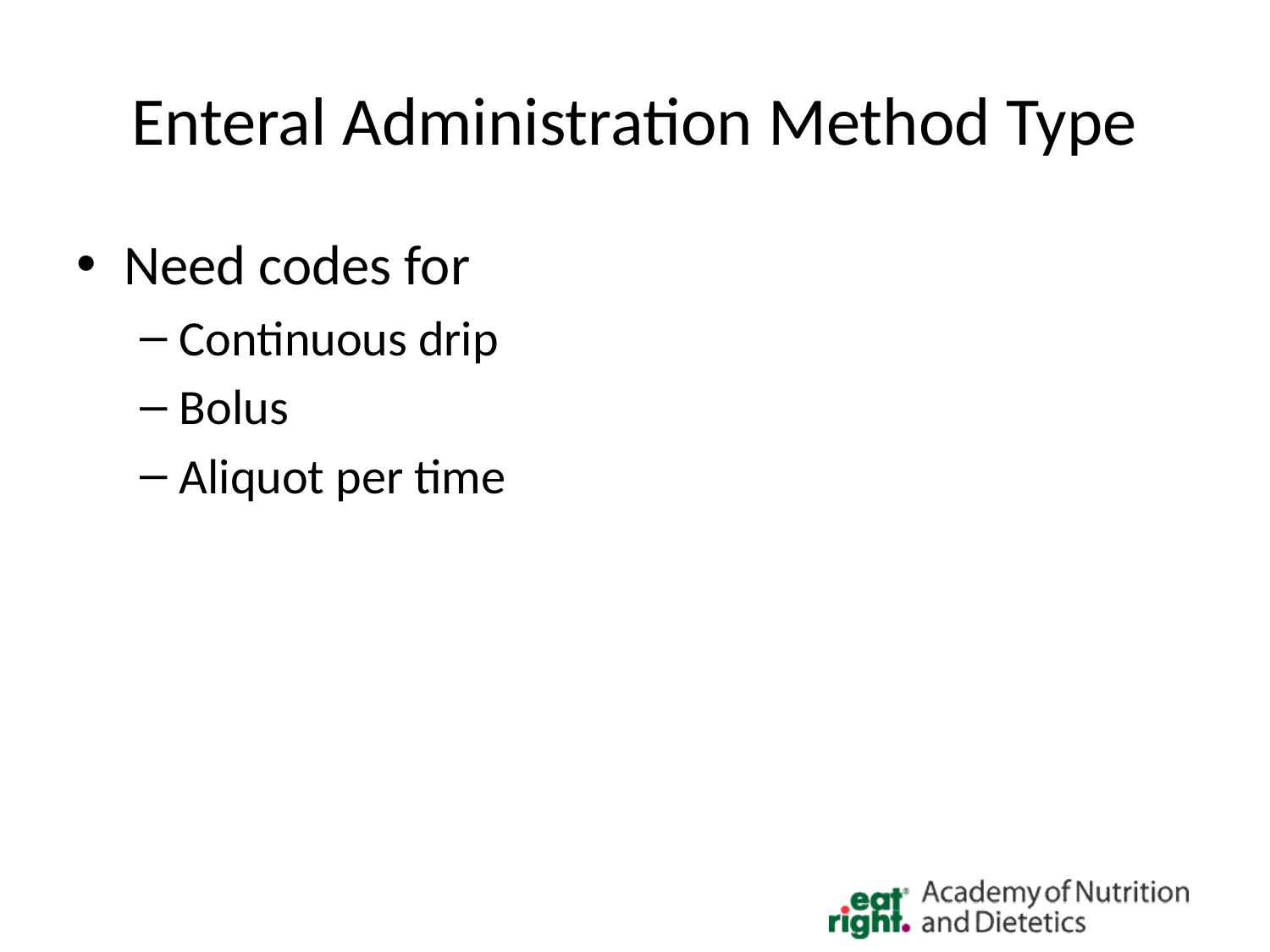

# Enteral Administration Method Type
Need codes for
Continuous drip
Bolus
Aliquot per time